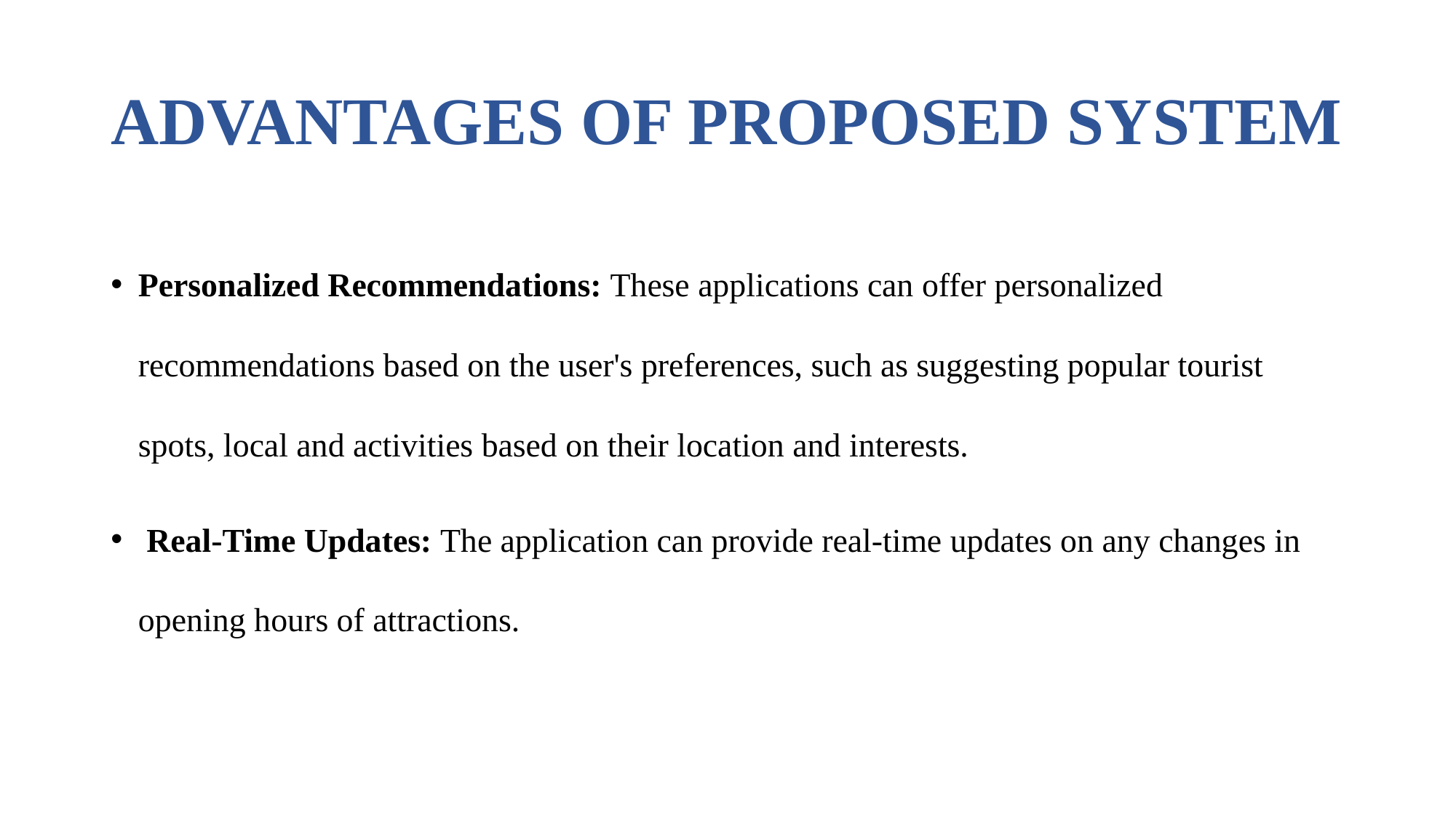

# ADVANTAGES OF PROPOSED SYSTEM
Personalized Recommendations: These applications can offer personalized recommendations based on the user's preferences, such as suggesting popular tourist spots, local and activities based on their location and interests.
 Real-Time Updates: The application can provide real-time updates on any changes in opening hours of attractions.